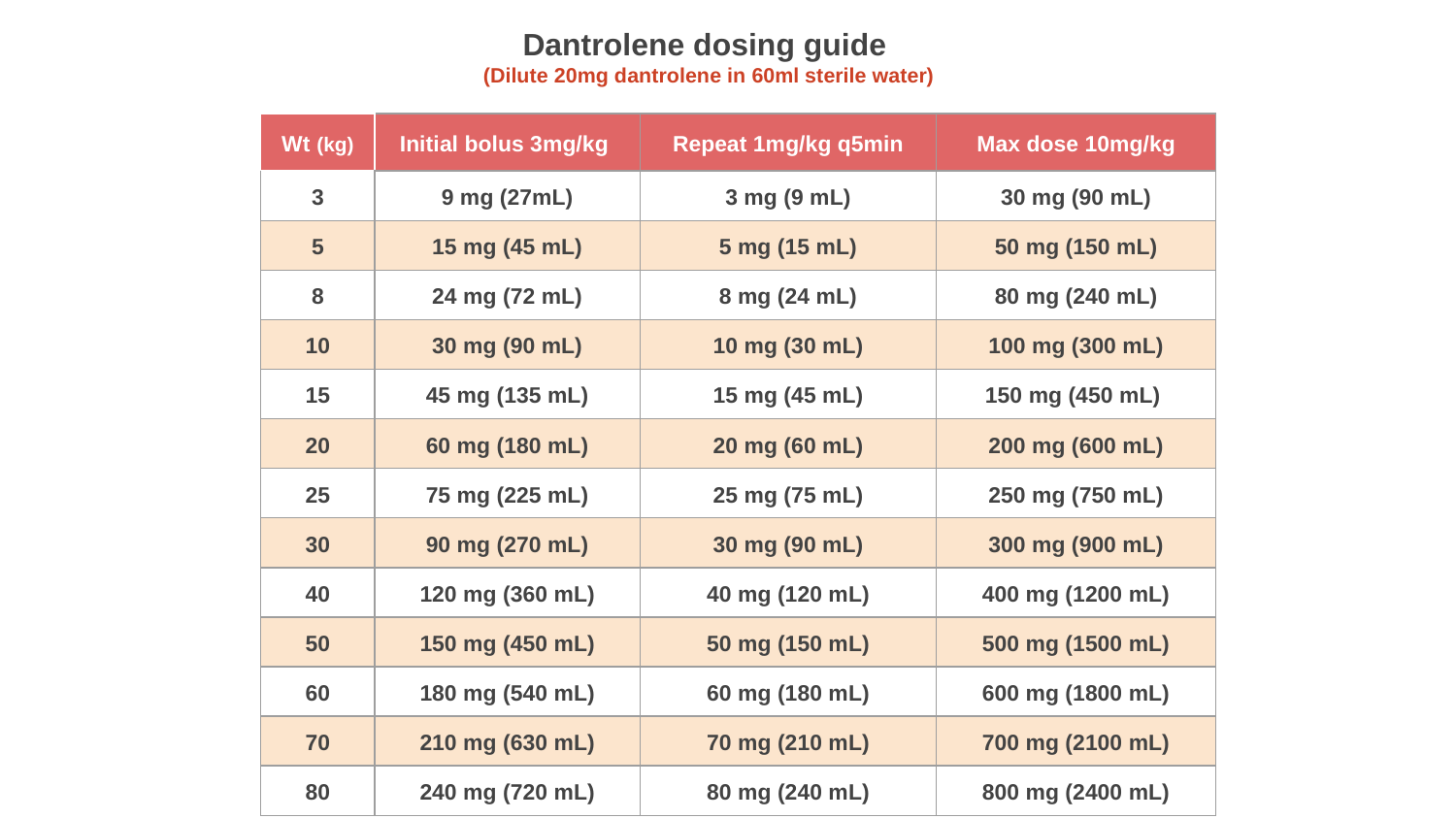

# Dantrolene dosing guide
(Dilute 20mg dantrolene in 60ml sterile water)
| Wt (kg) | Initial bolus 3mg/kg | Repeat 1mg/kg q5min | Max dose 10mg/kg |
| --- | --- | --- | --- |
| 3 | 9 mg (27mL) | 3 mg (9 mL) | 30 mg (90 mL) |
| 5 | 15 mg (45 mL) | 5 mg (15 mL) | 50 mg (150 mL) |
| 8 | 24 mg (72 mL) | 8 mg (24 mL) | 80 mg (240 mL) |
| 10 | 30 mg (90 mL) | 10 mg (30 mL) | 100 mg (300 mL) |
| 15 | 45 mg (135 mL) | 15 mg (45 mL) | 150 mg (450 mL) |
| 20 | 60 mg (180 mL) | 20 mg (60 mL) | 200 mg (600 mL) |
| 25 | 75 mg (225 mL) | 25 mg (75 mL) | 250 mg (750 mL) |
| 30 | 90 mg (270 mL) | 30 mg (90 mL) | 300 mg (900 mL) |
| 40 | 120 mg (360 mL) | 40 mg (120 mL) | 400 mg (1200 mL) |
| 50 | 150 mg (450 mL) | 50 mg (150 mL) | 500 mg (1500 mL) |
| 60 | 180 mg (540 mL) | 60 mg (180 mL) | 600 mg (1800 mL) |
| 70 | 210 mg (630 mL) | 70 mg (210 mL) | 700 mg (2100 mL) |
| 80 | 240 mg (720 mL) | 80 mg (240 mL) | 800 mg (2400 mL) |